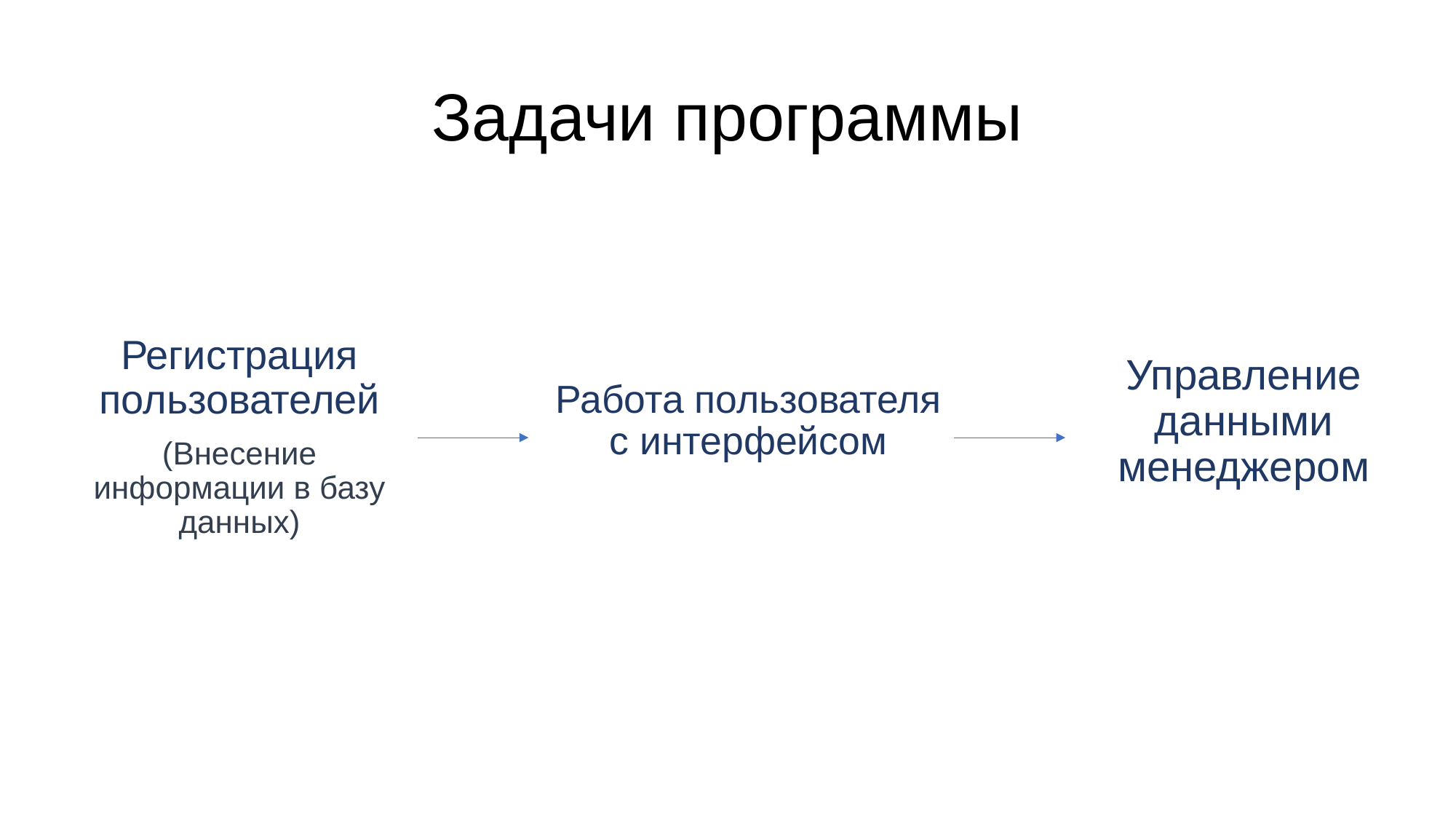

# Задачи программы
Регистрация пользователей
(Внесение информации в базу данных)
Управление данными менеджером
Работа пользователя с интерфейсом